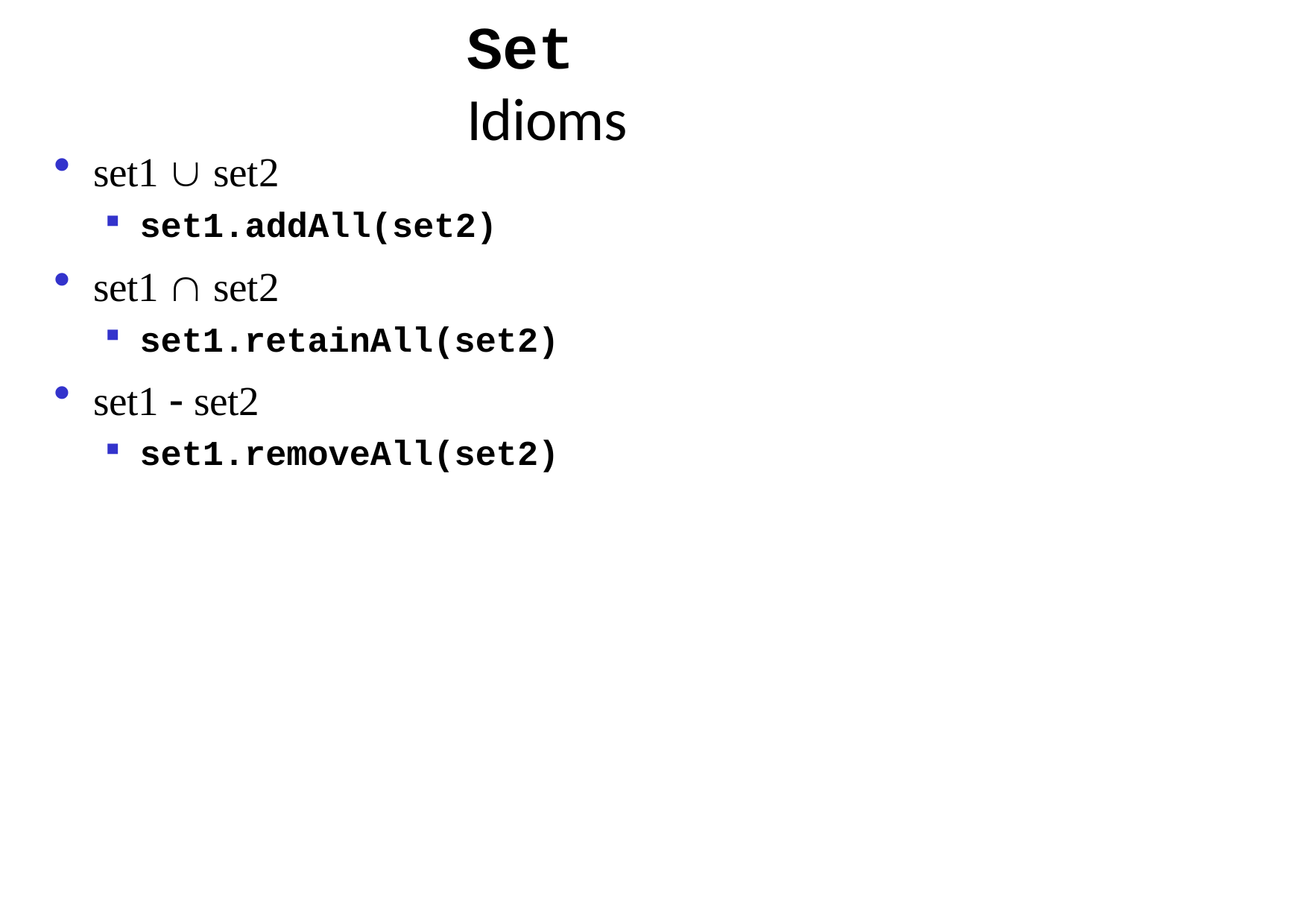

# Set Idioms
set1 ∪ set2
set1.addAll(set2)
set1 ∩ set2
set1.retainAll(set2)
set1 − set2
set1.removeAll(set2)